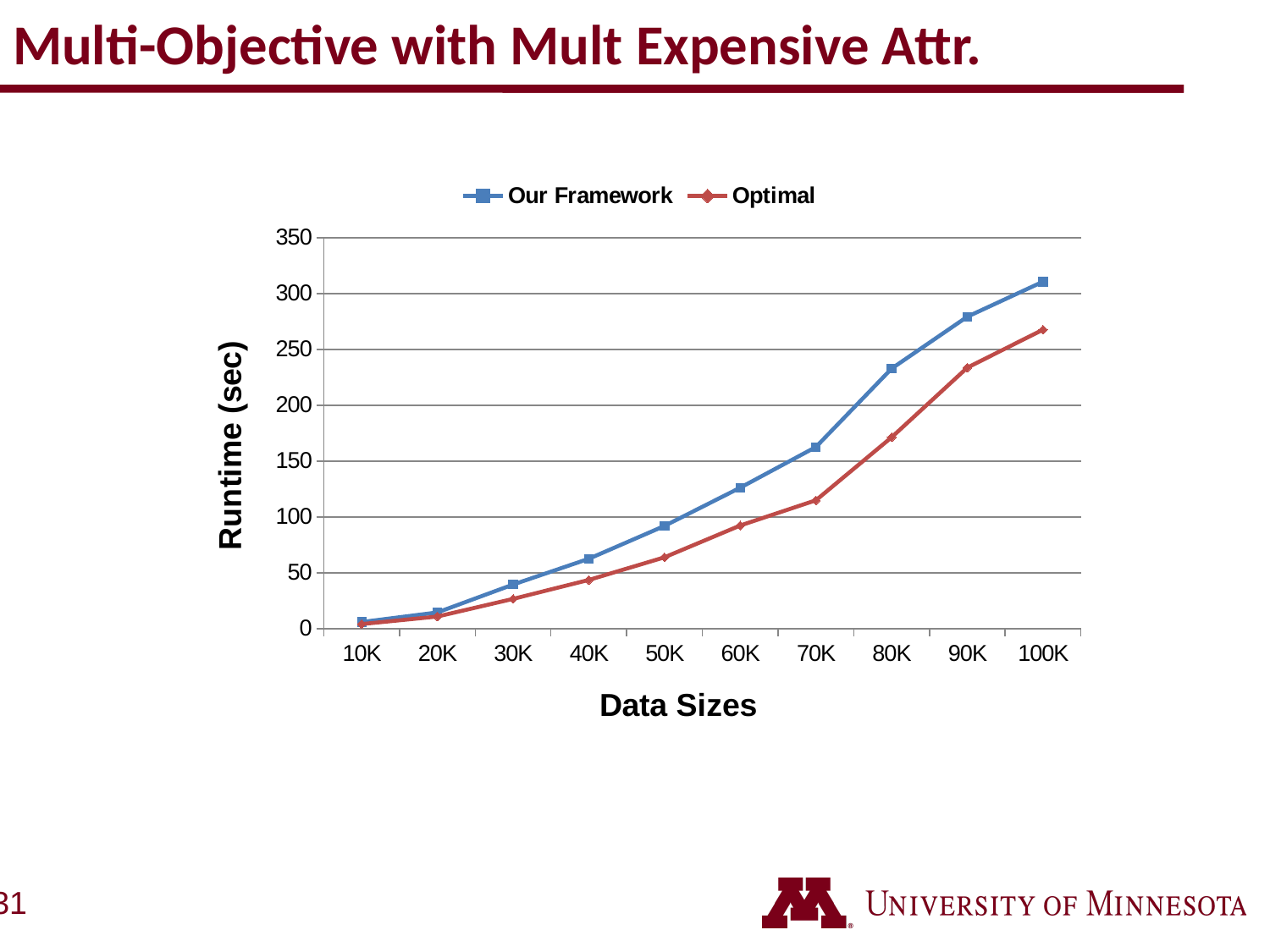

# Multi-Objective with Mult Expensive Attr.

### Chart

| Category | Our Framework | Optimal |
|---|---|---|
| 10K | 5.7834360259999995 | 3.957585288 |
| 20K | 14.387112010000006 | 10.74276785 |
| 30K | 39.356852169999996 | 26.515676319999987 |
| 40K | 62.492540800000064 | 43.49214246000001 |
| 50K | 91.86649984999998 | 63.77428181 |
| 60K | 126.1564067 | 92.24309332000013 |
| 70K | 162.62558900000002 | 114.87419360000013 |
| 80K | 232.89030040000026 | 171.33887790000026 |
| 90K | 279.366941 | 233.73992539999998 |
| 100K | 310.77365719999995 | 267.7381608999996 |